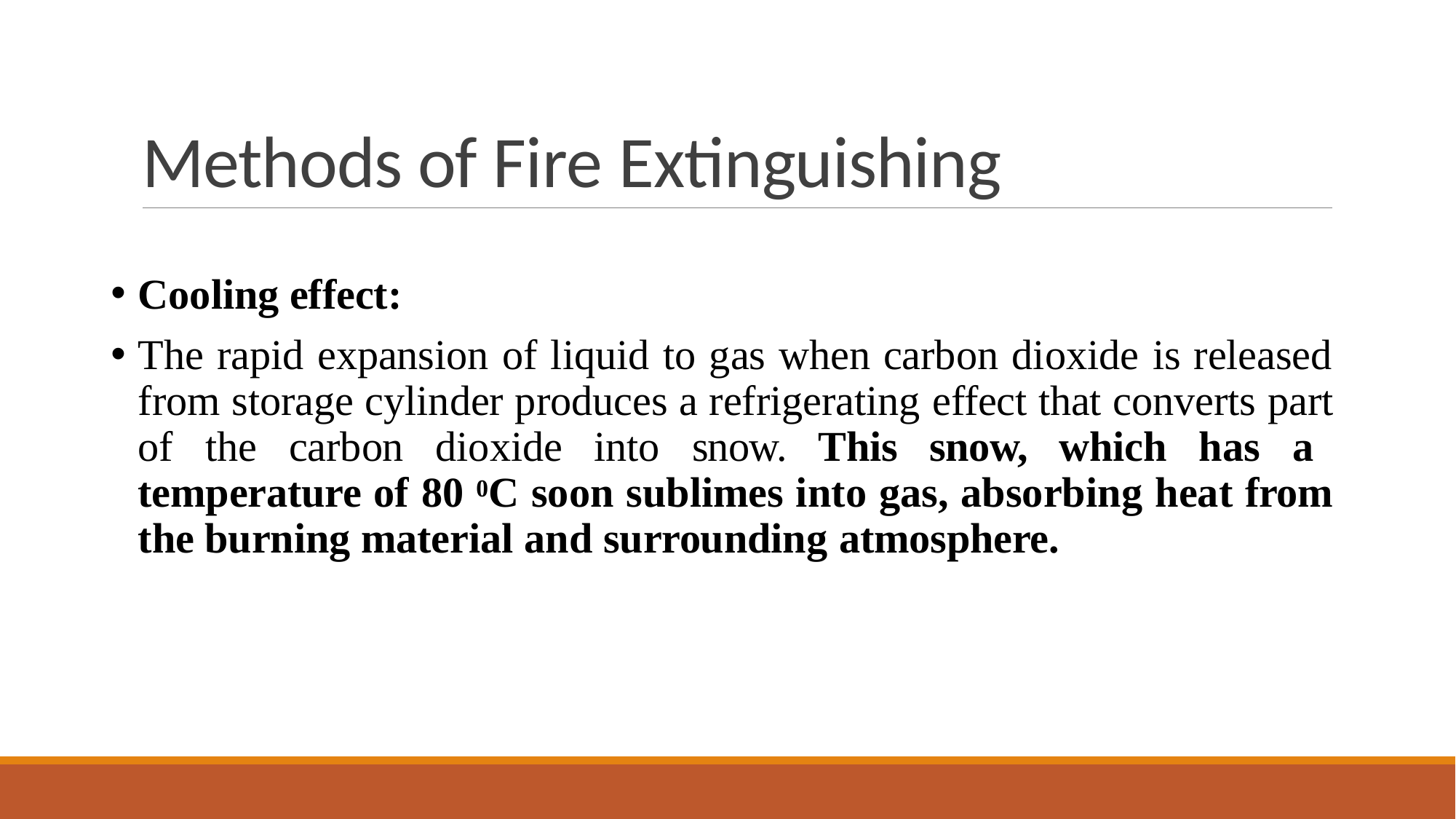

# Methods of Fire Extinguishing
Cooling effect:
The rapid expansion of liquid to gas when carbon dioxide is released  from storage cylinder produces a refrigerating effect that converts part  of the carbon dioxide into snow. This snow, which has a  temperature of 80 0C soon sublimes into gas, absorbing heat from  the burning material and surrounding atmosphere.